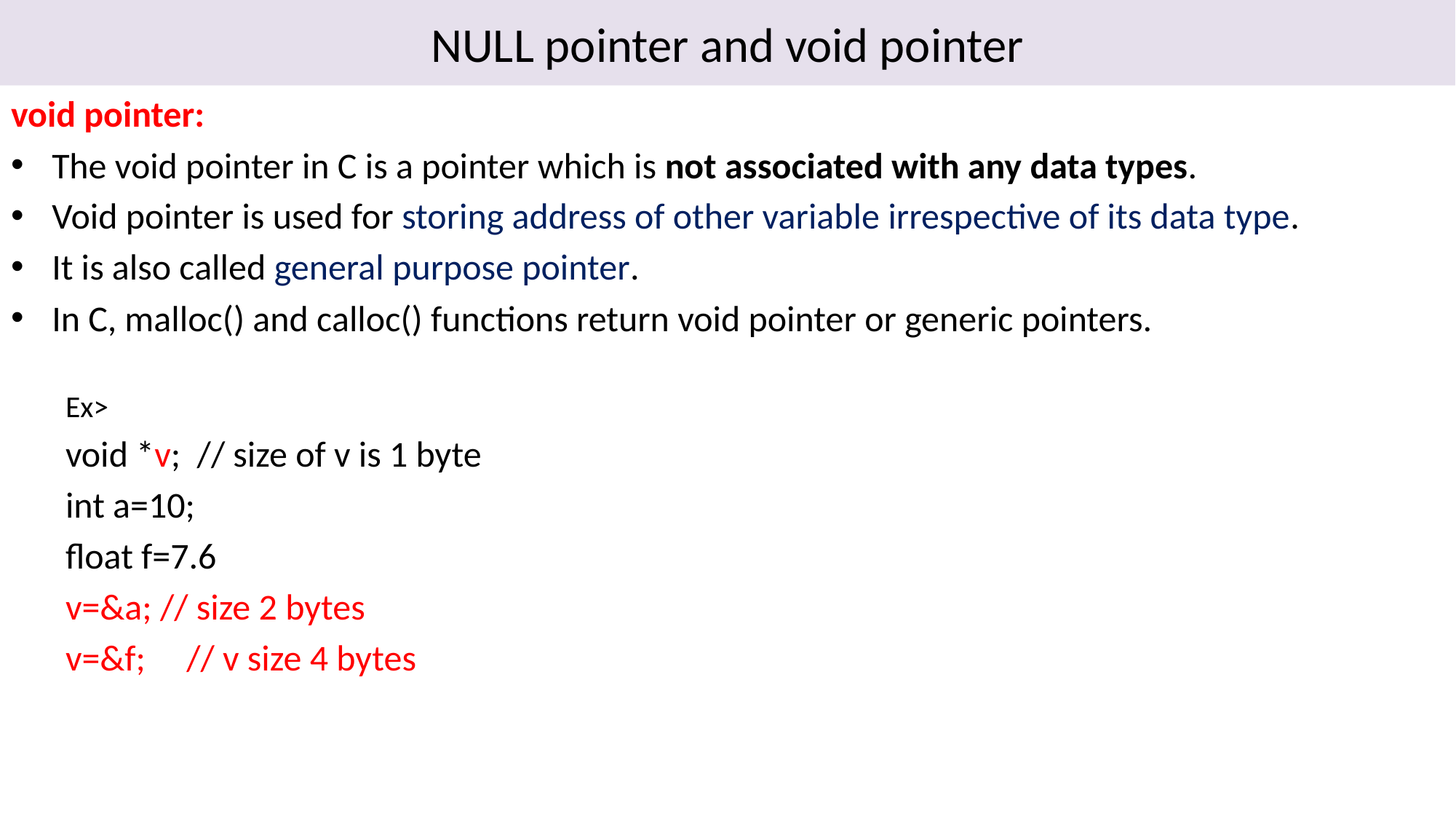

# NULL pointer and void pointer
void pointer:
The void pointer in C is a pointer which is not associated with any data types.
Void pointer is used for storing address of other variable irrespective of its data type.
It is also called general purpose pointer.
In C, malloc() and calloc() functions return void pointer or generic pointers.

Ex>
void *v;  // size of v is 1 byte
int a=10;
float f=7.6
v=&a; // size 2 bytes
v=&f;     // v size 4 bytes